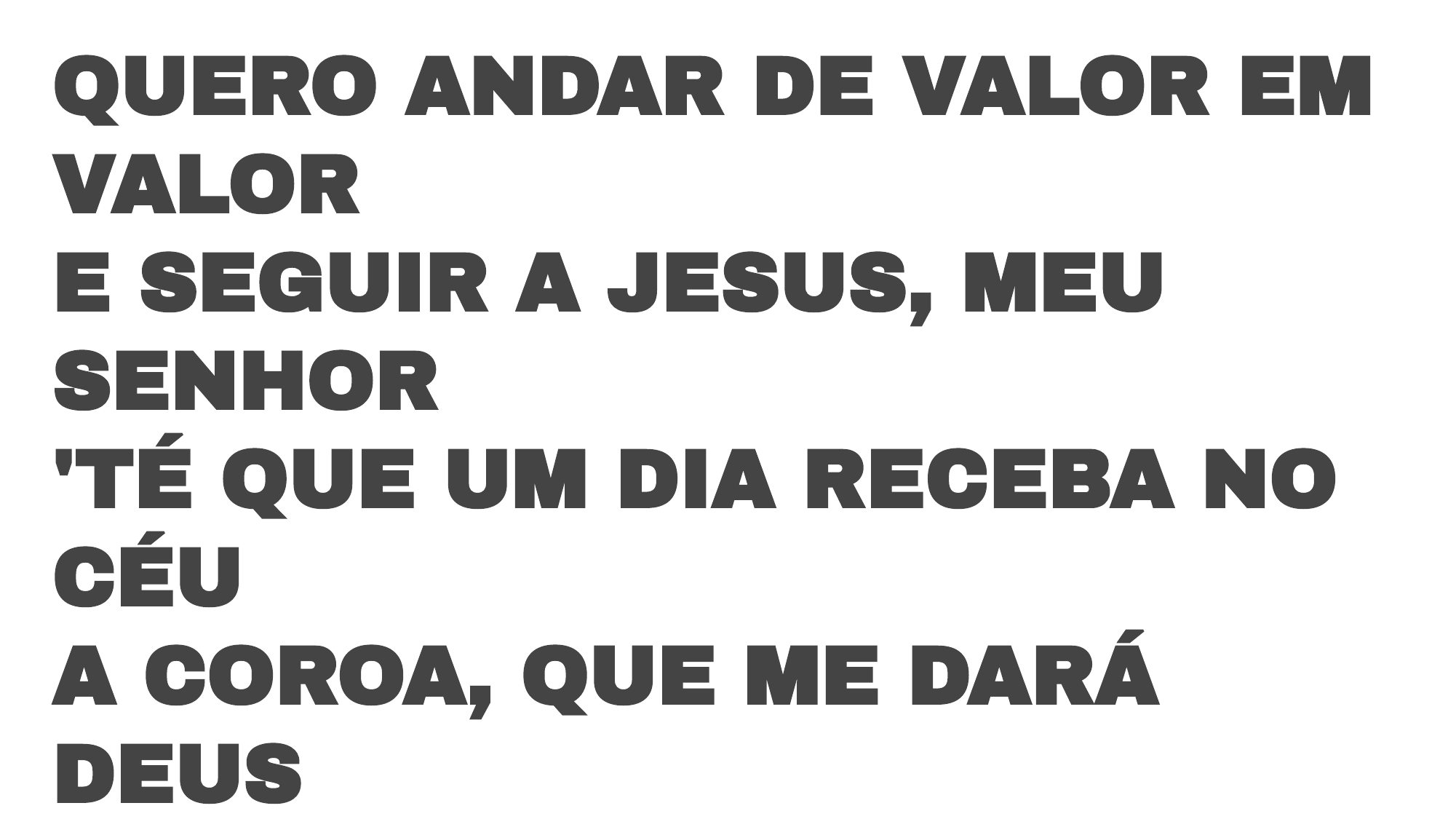

QUERO ANDAR DE VALOR EM VALOR
E SEGUIR A JESUS, MEU SENHOR
'TÉ QUE UM DIA RECEBA NO CÉU
A COROA, QUE ME DARÁ DEUS